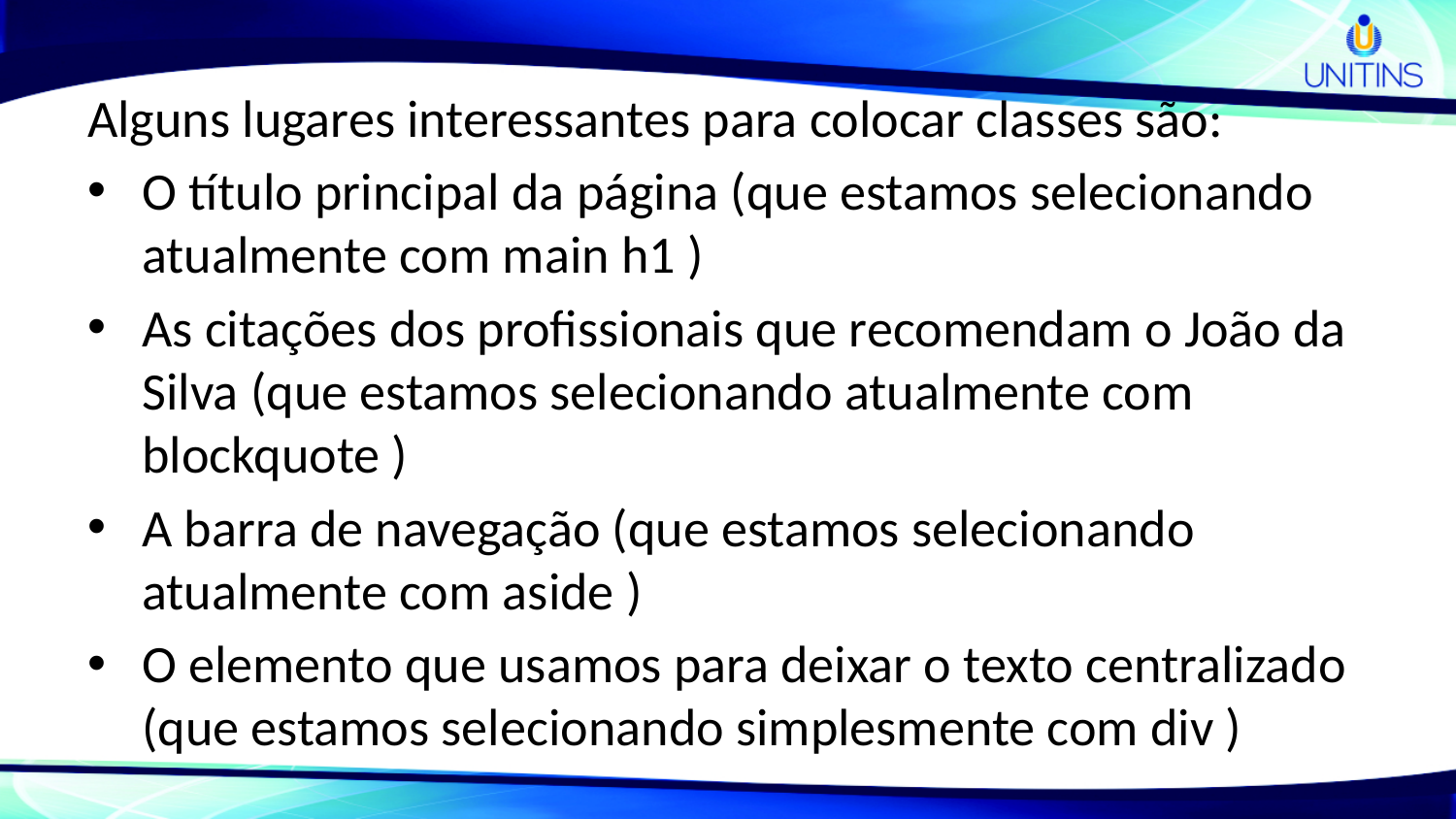

Alguns lugares interessantes para colocar classes são:
O título principal da página (que estamos selecionando atualmente com main h1 )
As citações dos profissionais que recomendam o João da Silva (que estamos selecionando atualmente com blockquote )
A barra de navegação (que estamos selecionando atualmente com aside )
O elemento que usamos para deixar o texto centralizado (que estamos selecionando simplesmente com div )